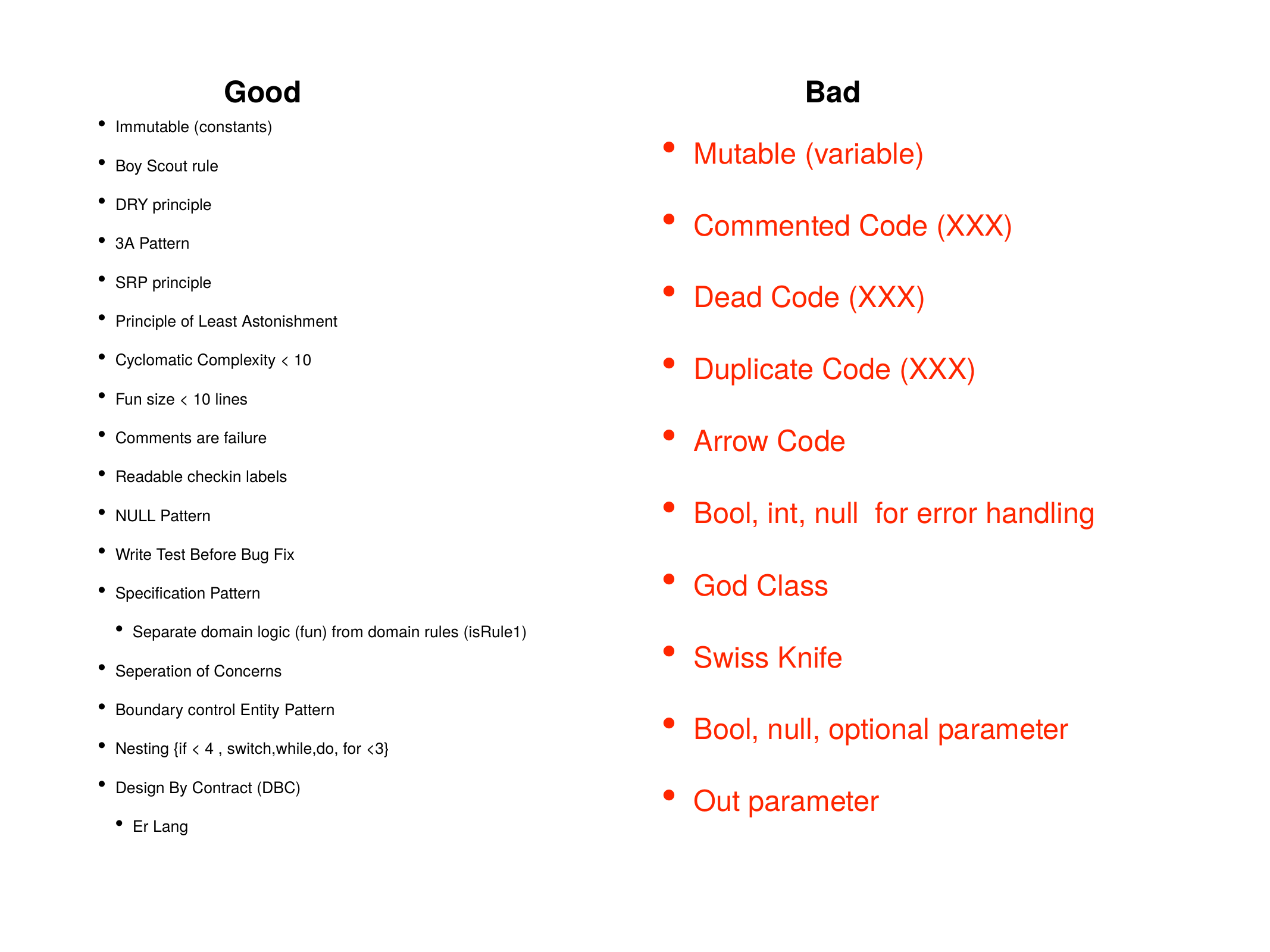

Good
Bad
Immutable (constants)
Boy Scout rule
DRY principle
3A Pattern
SRP principle
Principle of Least Astonishment
Cyclomatic Complexity < 10
Fun size < 10 lines
Comments are failure
Readable checkin labels
NULL Pattern
Write Test Before Bug Fix
Specification Pattern
Separate domain logic (fun) from domain rules (isRule1)
Seperation of Concerns
Boundary control Entity Pattern
Nesting {if < 4 , switch,while,do, for <3}
Design By Contract (DBC)
Er Lang
Mutable (variable)
Commented Code (XXX)
Dead Code (XXX)
Duplicate Code (XXX)
Arrow Code
Bool, int, null  for error handling
God Class
Swiss Knife
Bool, null, optional parameter
Out parameter